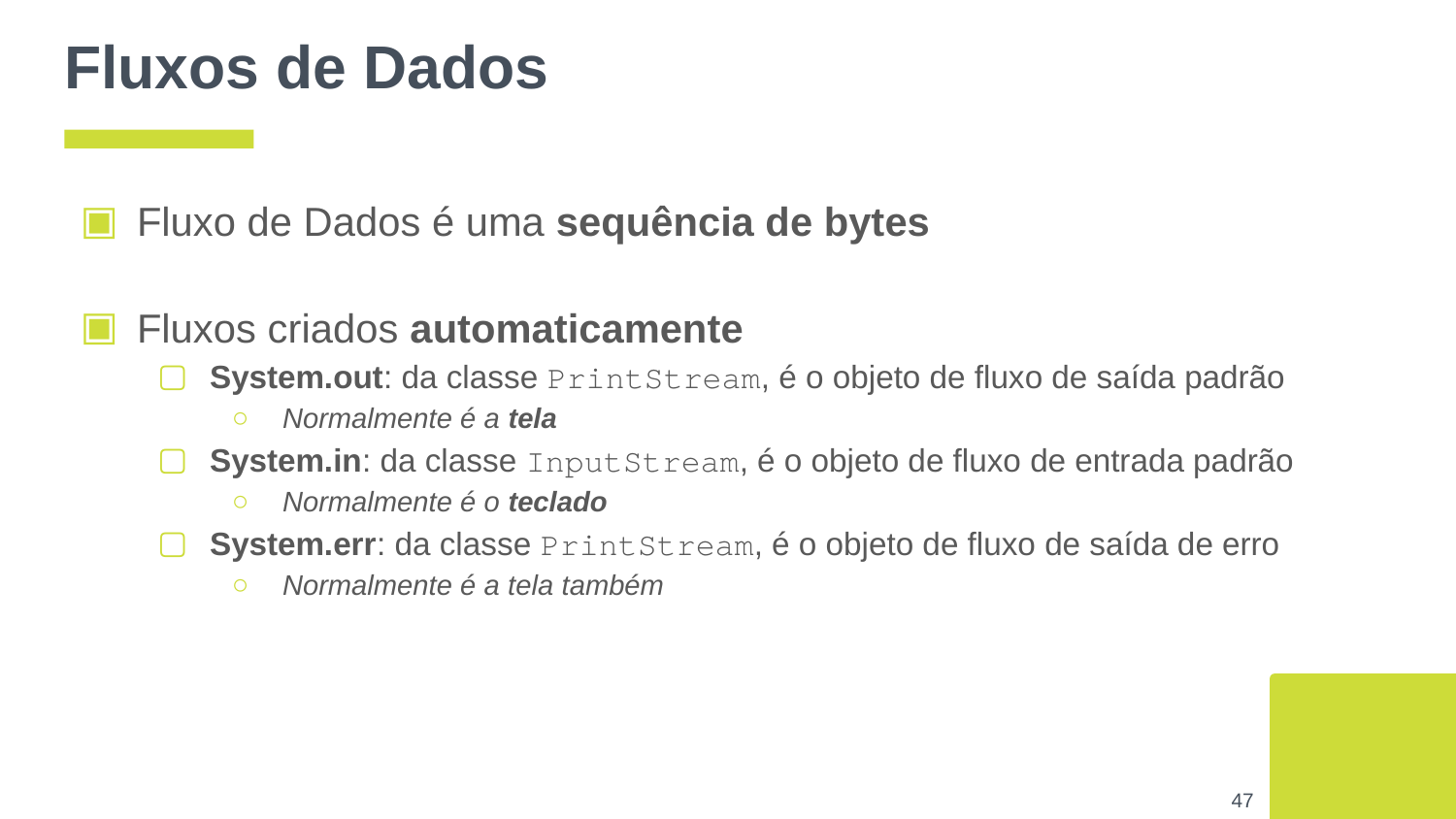

# Fluxos de Dados
Fluxo de Dados é uma sequência de bytes
Fluxos criados automaticamente
System.out: da classe PrintStream, é o objeto de fluxo de saída padrão
Normalmente é a tela
System.in: da classe InputStream, é o objeto de fluxo de entrada padrão
Normalmente é o teclado
System.err: da classe PrintStream, é o objeto de fluxo de saída de erro
Normalmente é a tela também
47